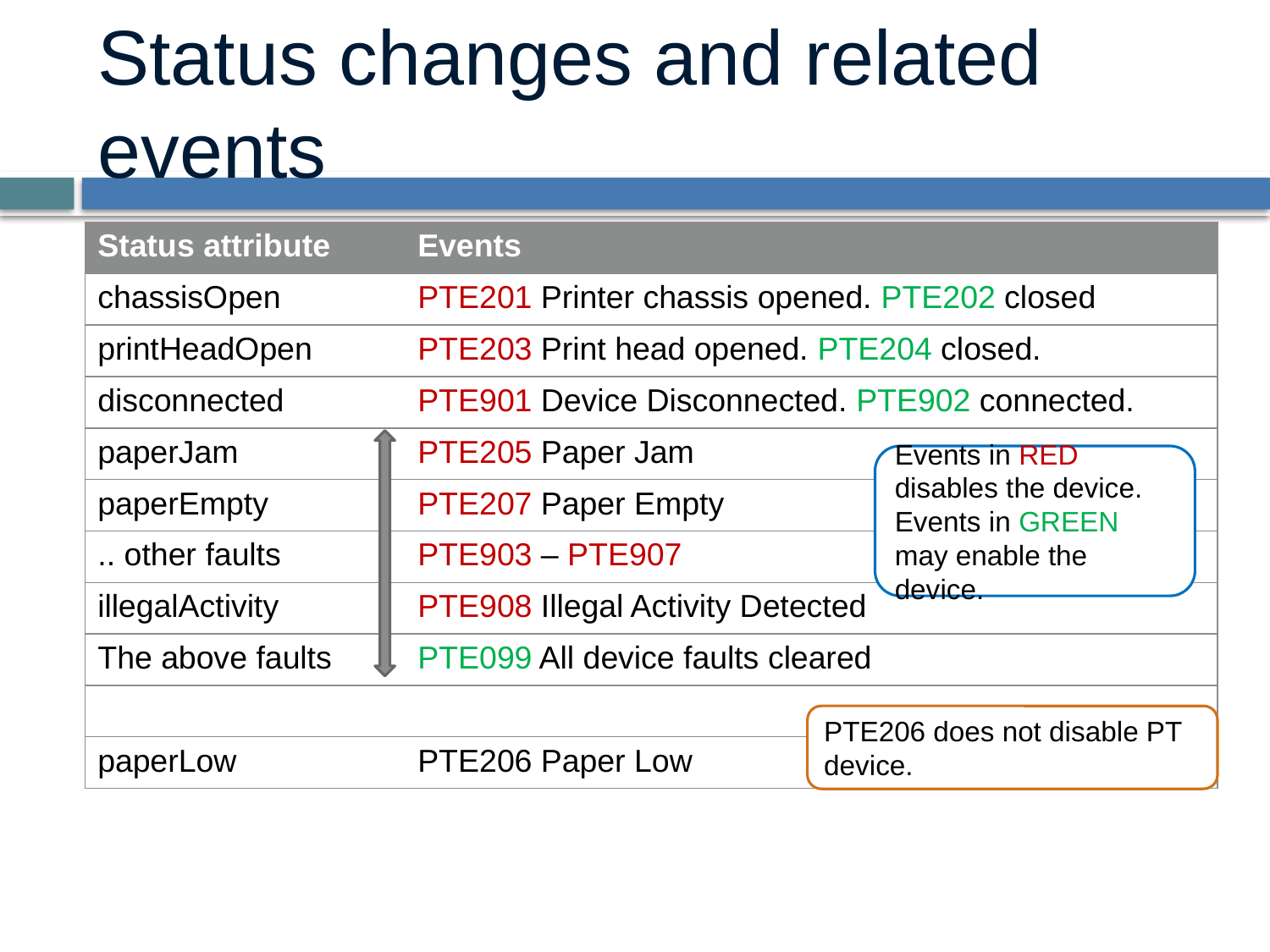

# Status changes and related events
26
| Status attribute | Events |
| --- | --- |
| chassisOpen | PTE201 Printer chassis opened. PTE202 closed |
| printHeadOpen | PTE203 Print head opened. PTE204 closed. |
| disconnected | PTE901 Device Disconnected. PTE902 connected. |
| paperJam | PTE205 Paper Jam |
| paperEmpty | PTE207 Paper Empty |
| .. other faults | PTE903 – PTE907 |
| illegalActivity | PTE908 Illegal Activity Detected |
| The above faults | PTE099 All device faults cleared |
|  |  |
| paperLow | PTE206 Paper Low |

Events in RED disables the device. Events in GREEN may enable the device.
PTE206 does not disable PT device.